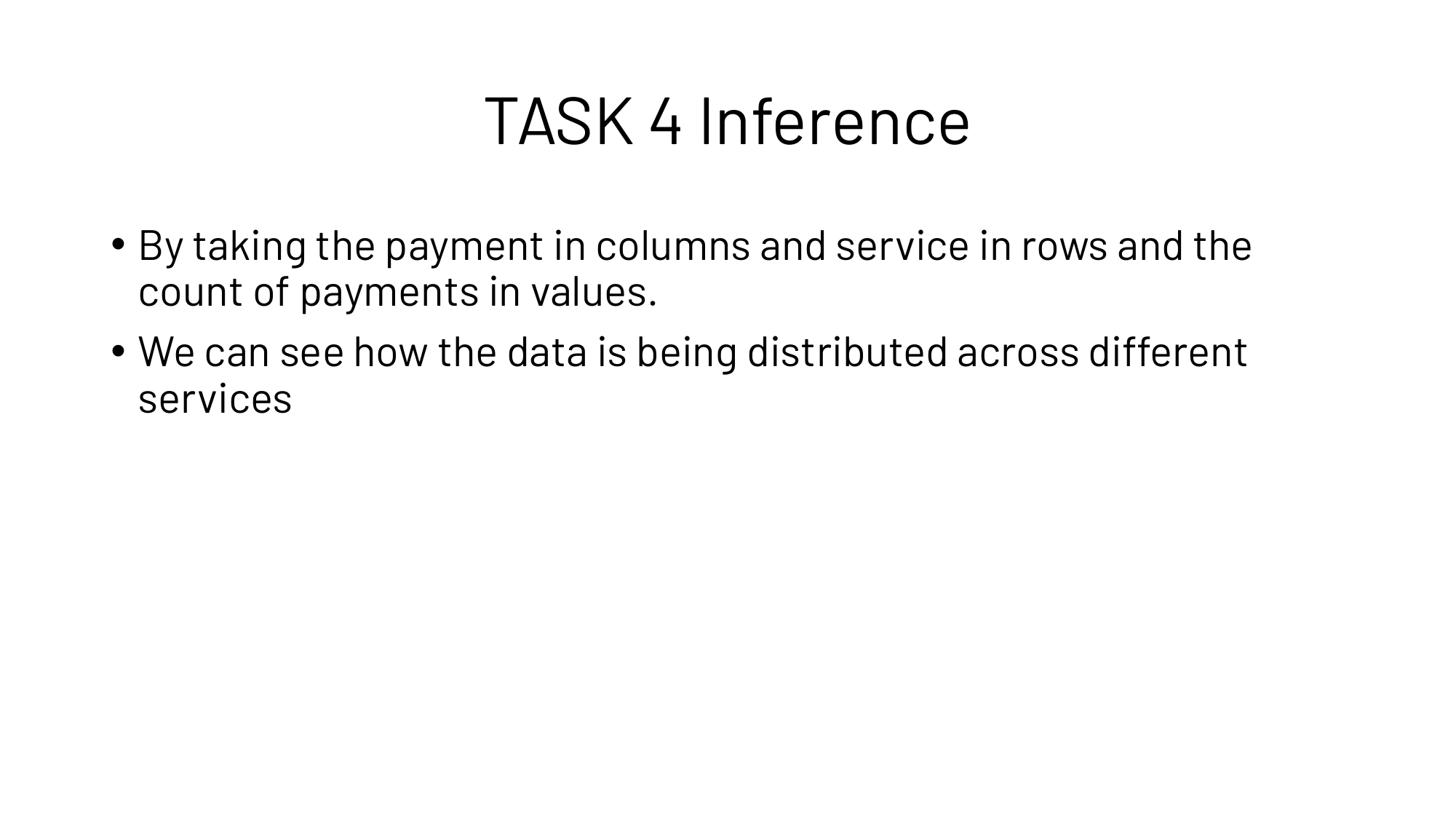

# TASK 4 Inference
By taking the payment in columns and service in rows and the count of payments in values.
We can see how the data is being distributed across different services